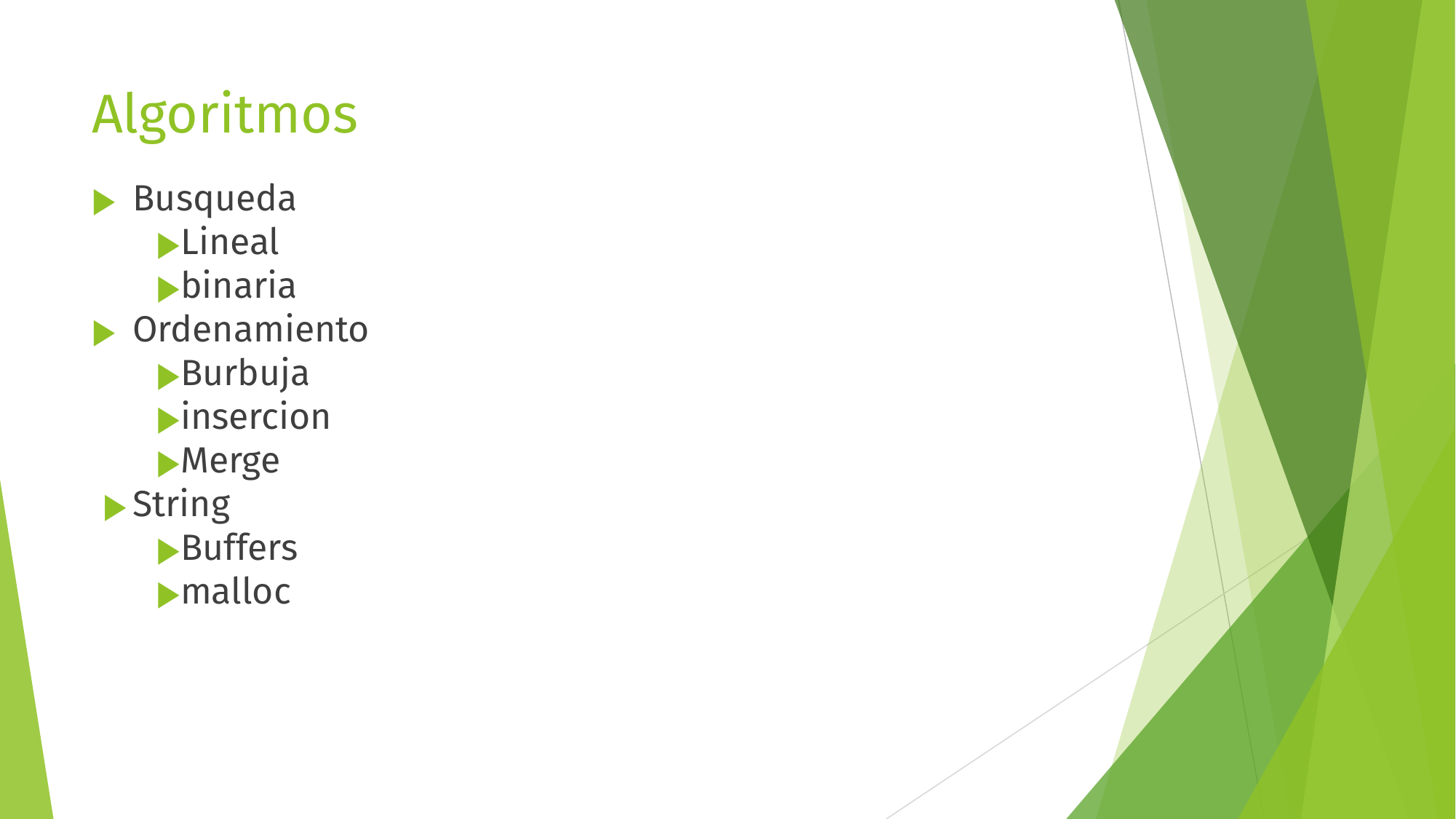

# Algoritmos
Busqueda
Lineal
binaria
Ordenamiento
Burbuja
insercion
Merge
String
Buffers
malloc